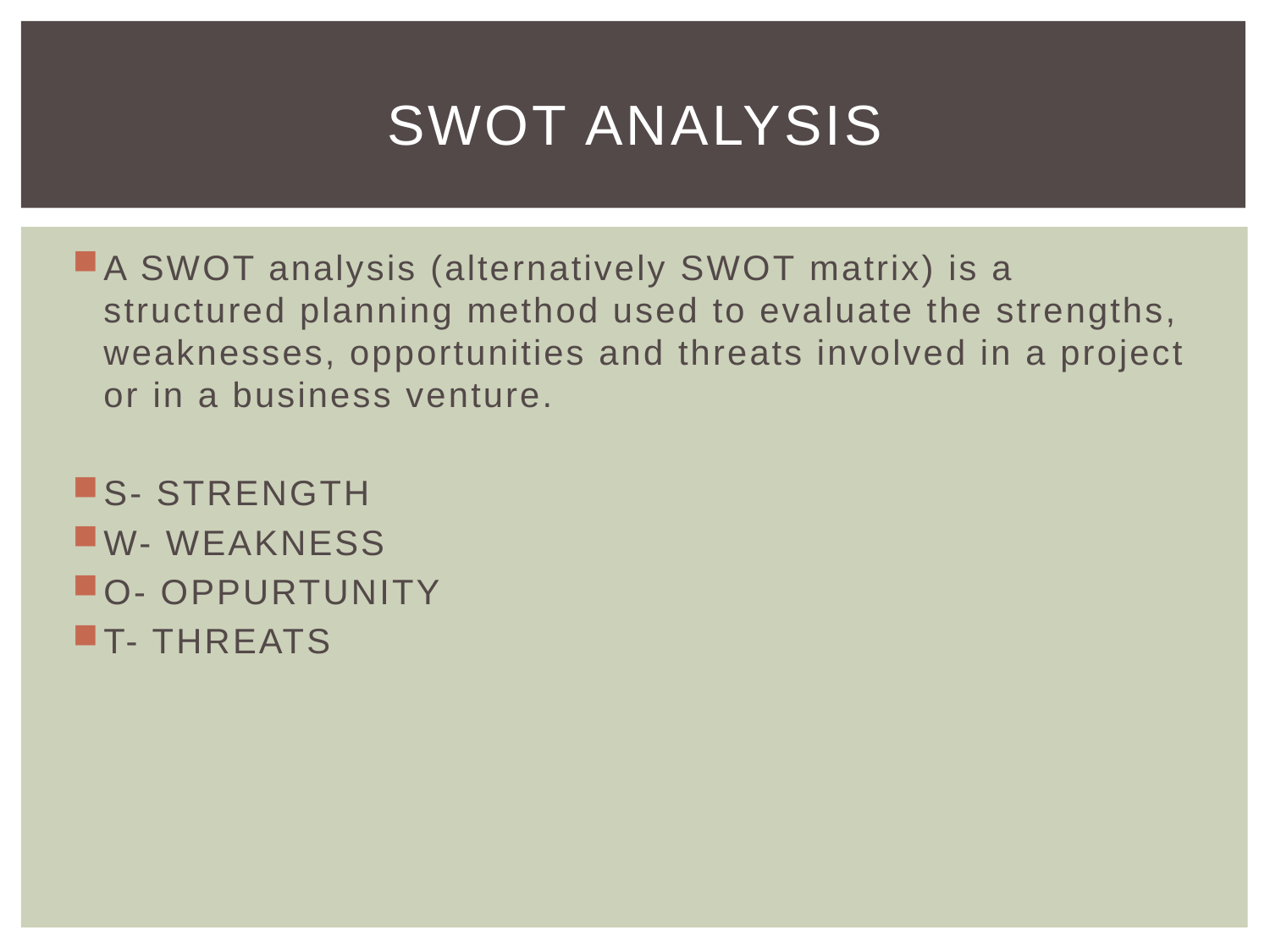

# Swot analysis
A SWOT analysis (alternatively SWOT matrix) is a structured planning method used to evaluate the strengths, weaknesses, opportunities and threats involved in a project or in a business venture.

S- STRENGTH
W- WEAKNESS
O- OPPURTUNITY
T- THREATS